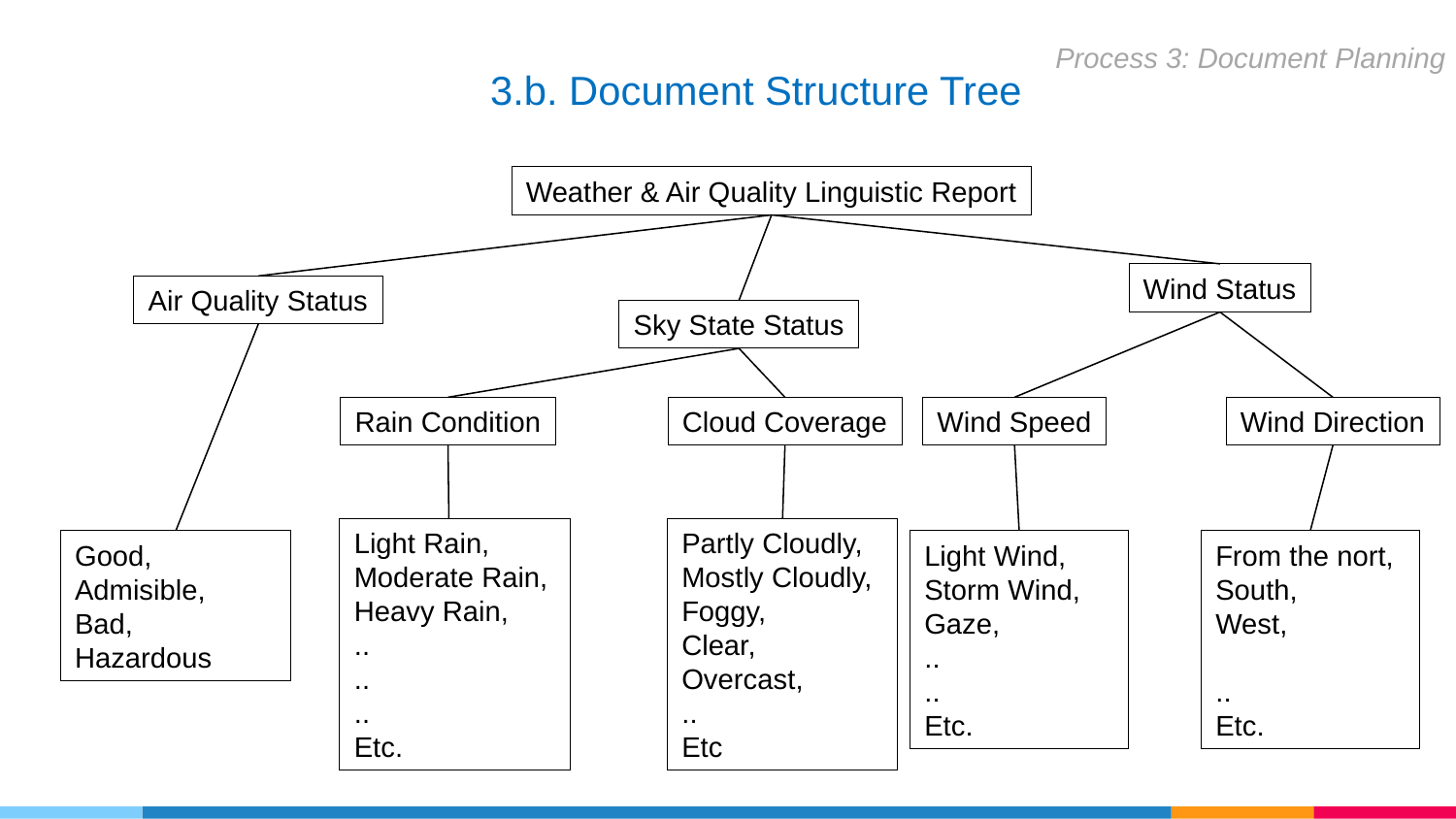

Process 3: Document Planning
3.b. Document Structure Tree
Weather & Air Quality Linguistic Report
Wind Status
Air Quality Status
Sky State Status
Rain Condition
Cloud Coverage
Wind Speed
Wind Direction
Light Rain,
Moderate Rain,
Heavy Rain,
..
..
..
Etc.
Partly Cloudly,
Mostly Cloudly,
Foggy,
Clear,
Overcast,
..
Etc
Good,
Admisible,
Bad,
Hazardous
Light Wind,
Storm Wind,
Gaze,
..
..
Etc.
From the nort,
South,
West,

..
Etc.